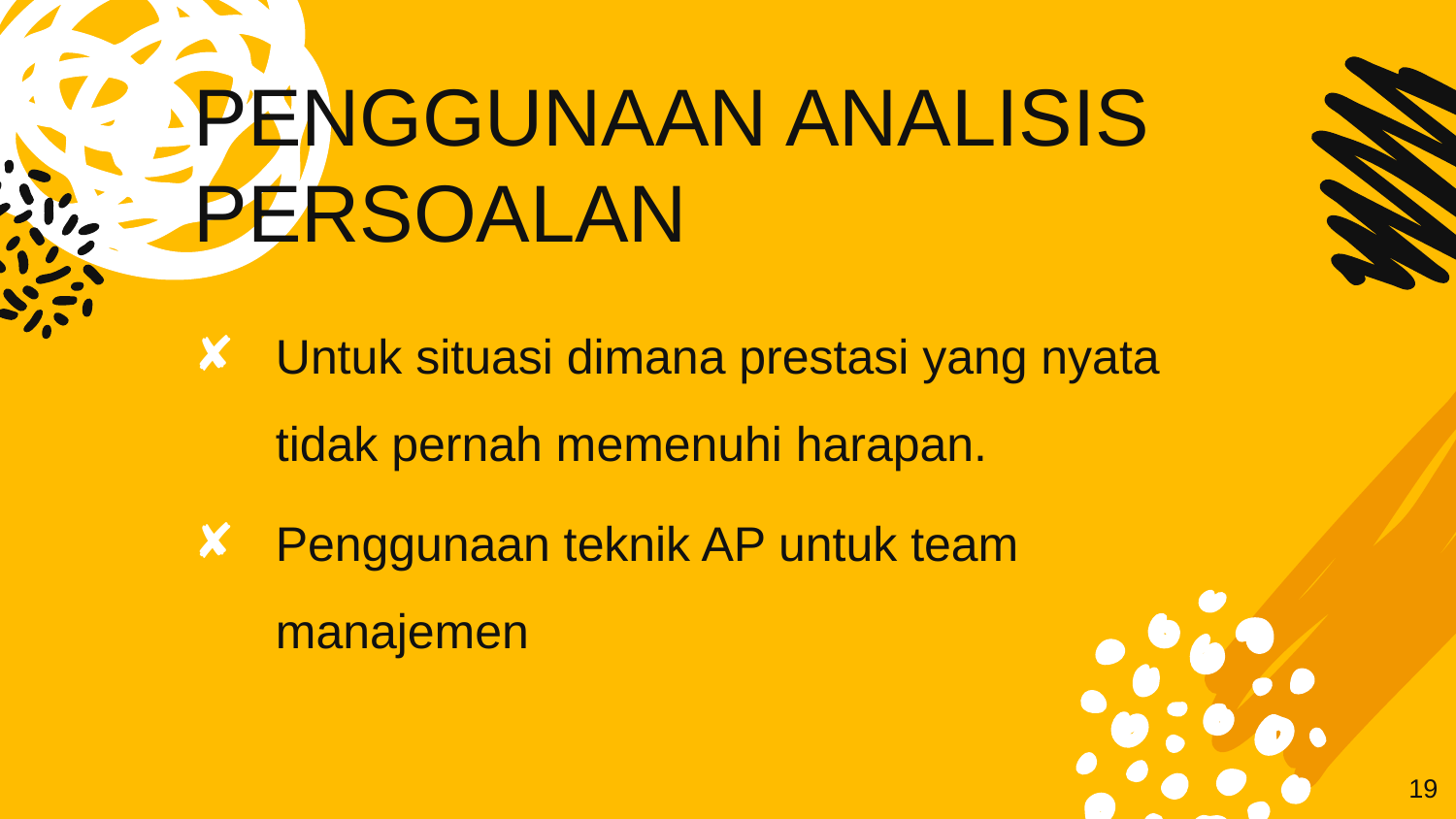

# PENGGUNAAN ANALISIS PERSOALAN
Untuk situasi dimana prestasi yang nyata tidak pernah memenuhi harapan.
Penggunaan teknik AP untuk team manajemen

19